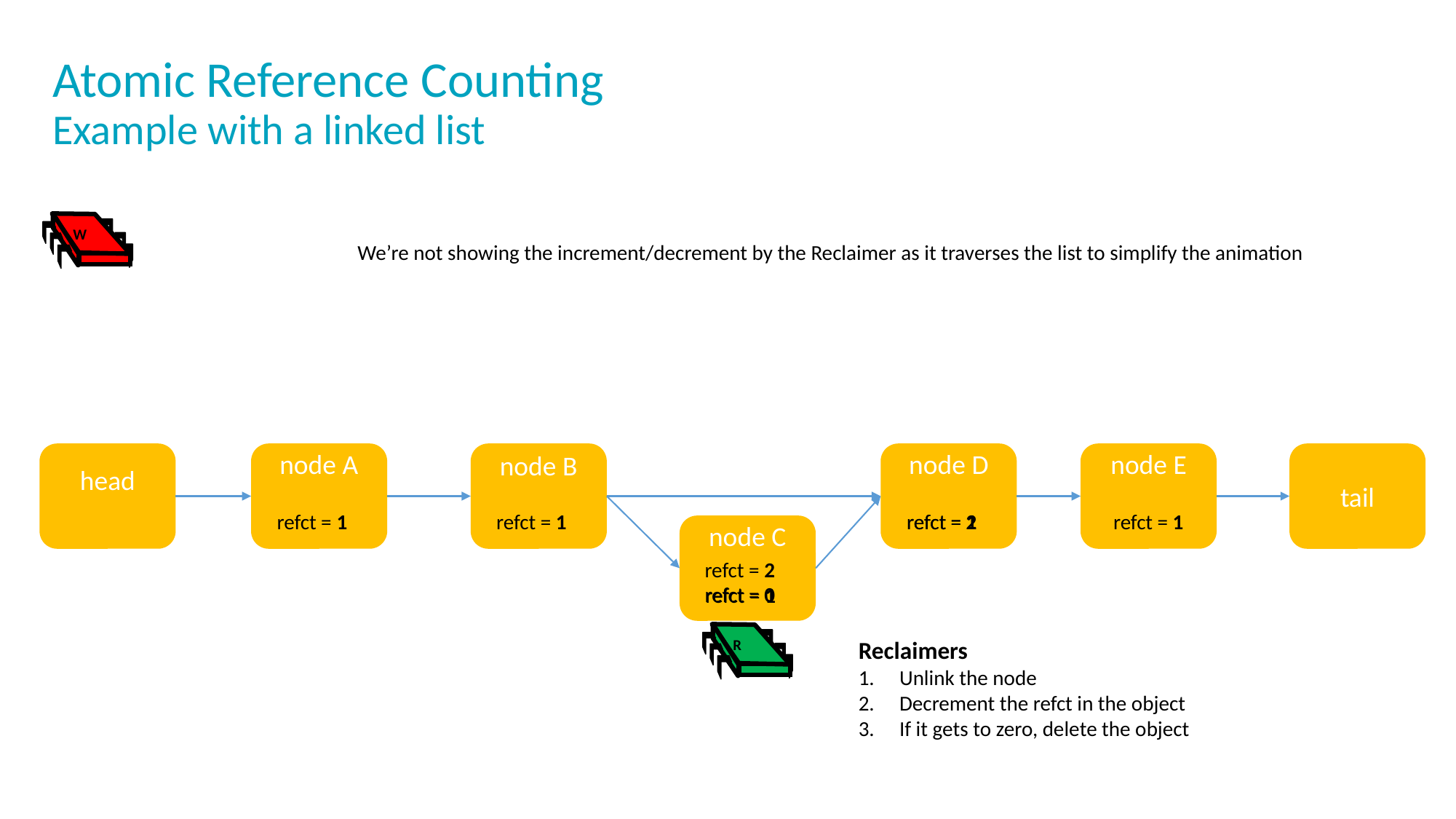

# Atomic Reference Counting Example with a linked list
   W

We’re not showing the increment/decrement by the Reclaimer as it traverses the list to simplify the animation
head

node A

node B

node D

node E

tail
refct = 2
refct = 1
refct = 1
refct = 1
refct = 1
node C

refct = 2
refct = 0
refct = 1
   R

Reclaimers
Unlink the node
Decrement the refct in the object
If it gets to zero, delete the object